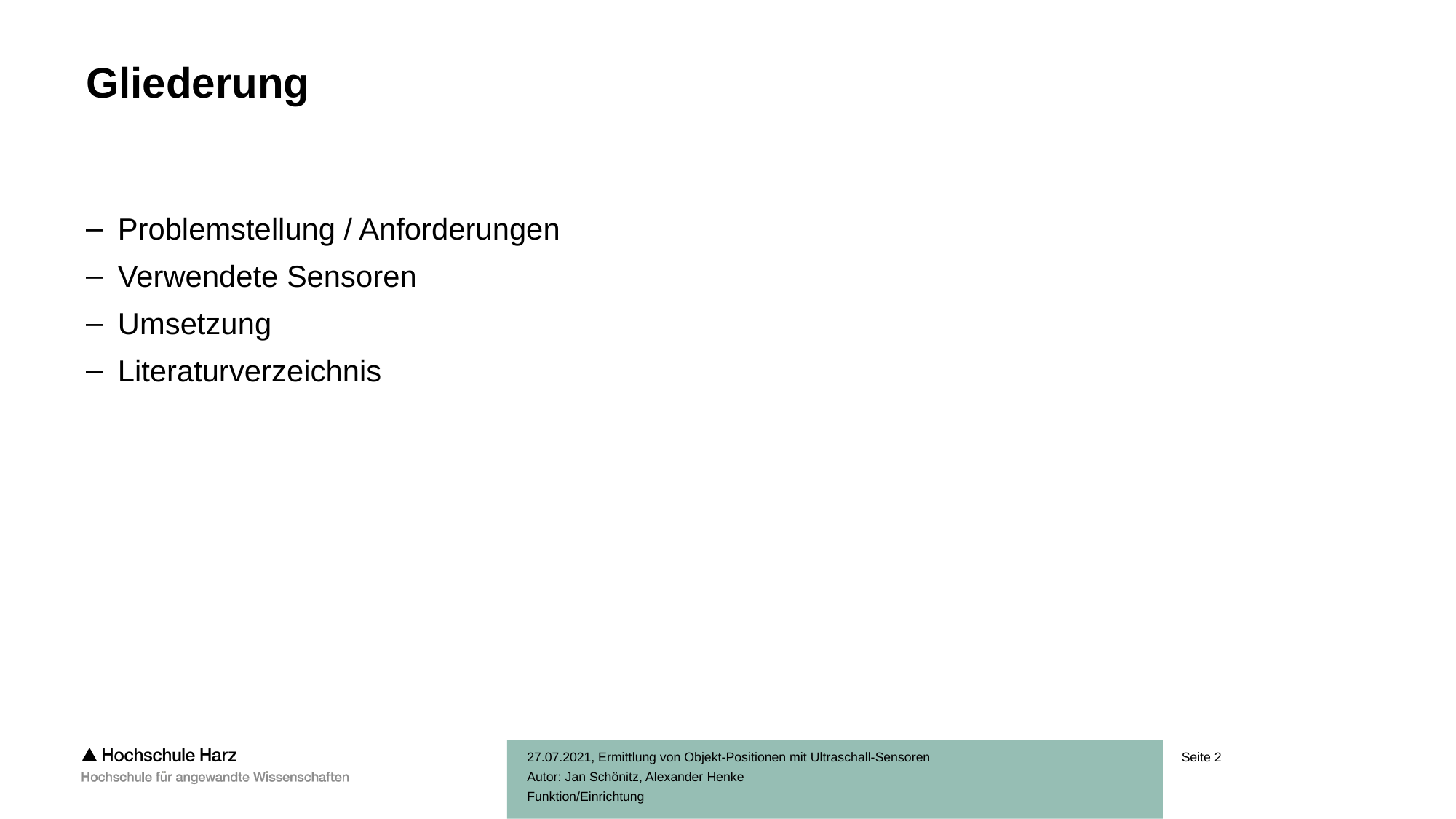

# Gliederung
Problemstellung / Anforderungen
Verwendete Sensoren
Umsetzung
Literaturverzeichnis
27.07.2021, Ermittlung von Objekt-Positionen mit Ultraschall-Sensoren
Autor: Jan Schönitz, Alexander Henke